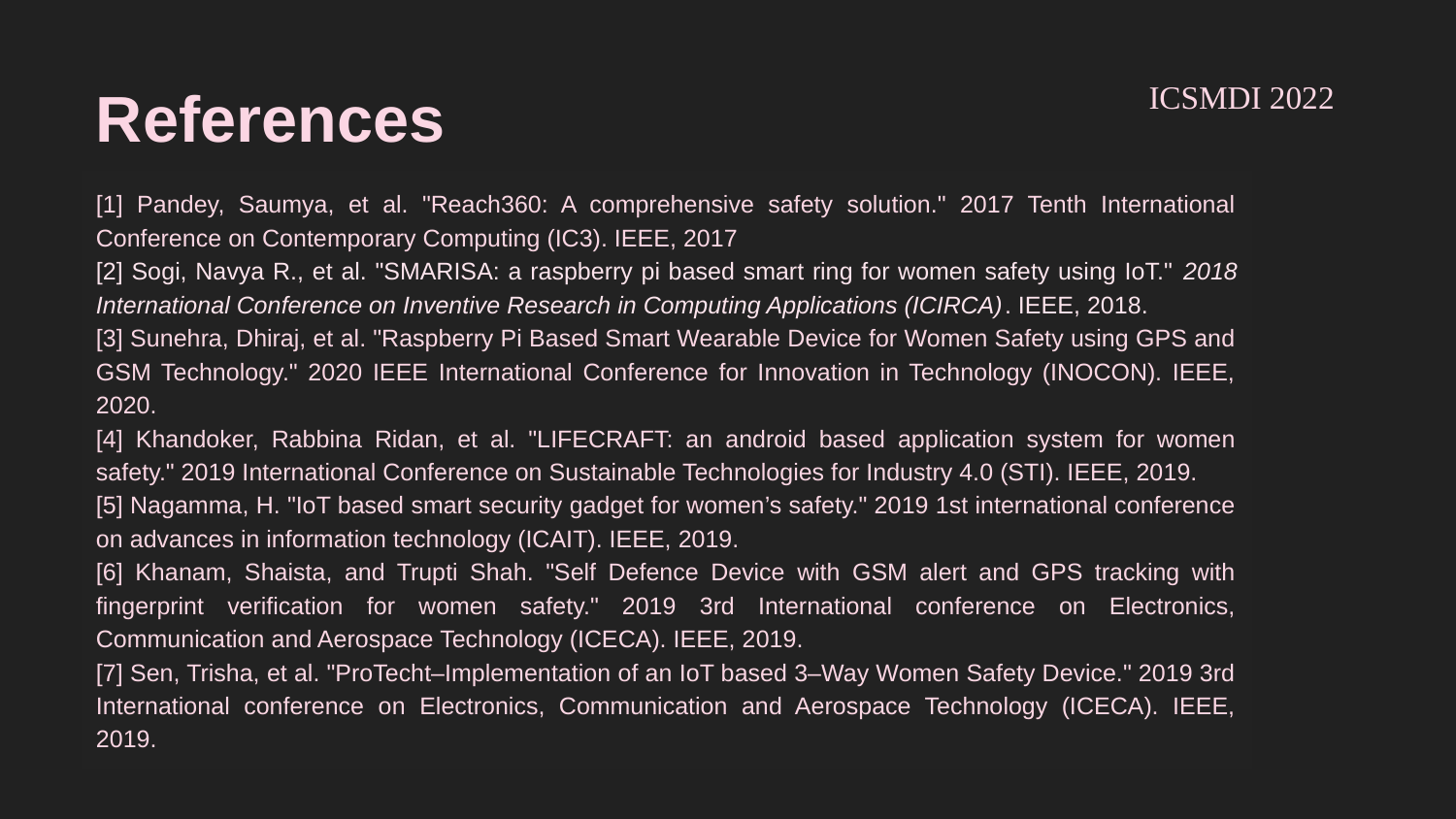

References
ICSMDI 2022
[1] Pandey, Saumya, et al. "Reach360: A comprehensive safety solution." 2017 Tenth International Conference on Contemporary Computing (IC3). IEEE, 2017
[2] Sogi, Navya R., et al. "SMARISA: a raspberry pi based smart ring for women safety using IoT." 2018 International Conference on Inventive Research in Computing Applications (ICIRCA). IEEE, 2018.
[3] Sunehra, Dhiraj, et al. "Raspberry Pi Based Smart Wearable Device for Women Safety using GPS and GSM Technology." 2020 IEEE International Conference for Innovation in Technology (INOCON). IEEE, 2020.
[4] Khandoker, Rabbina Ridan, et al. "LIFECRAFT: an android based application system for women safety." 2019 International Conference on Sustainable Technologies for Industry 4.0 (STI). IEEE, 2019.
[5] Nagamma, H. "IoT based smart security gadget for women’s safety." 2019 1st international conference on advances in information technology (ICAIT). IEEE, 2019.
[6] Khanam, Shaista, and Trupti Shah. "Self Defence Device with GSM alert and GPS tracking with fingerprint verification for women safety." 2019 3rd International conference on Electronics, Communication and Aerospace Technology (ICECA). IEEE, 2019.
[7] Sen, Trisha, et al. "ProTecht–Implementation of an IoT based 3–Way Women Safety Device." 2019 3rd International conference on Electronics, Communication and Aerospace Technology (ICECA). IEEE, 2019.